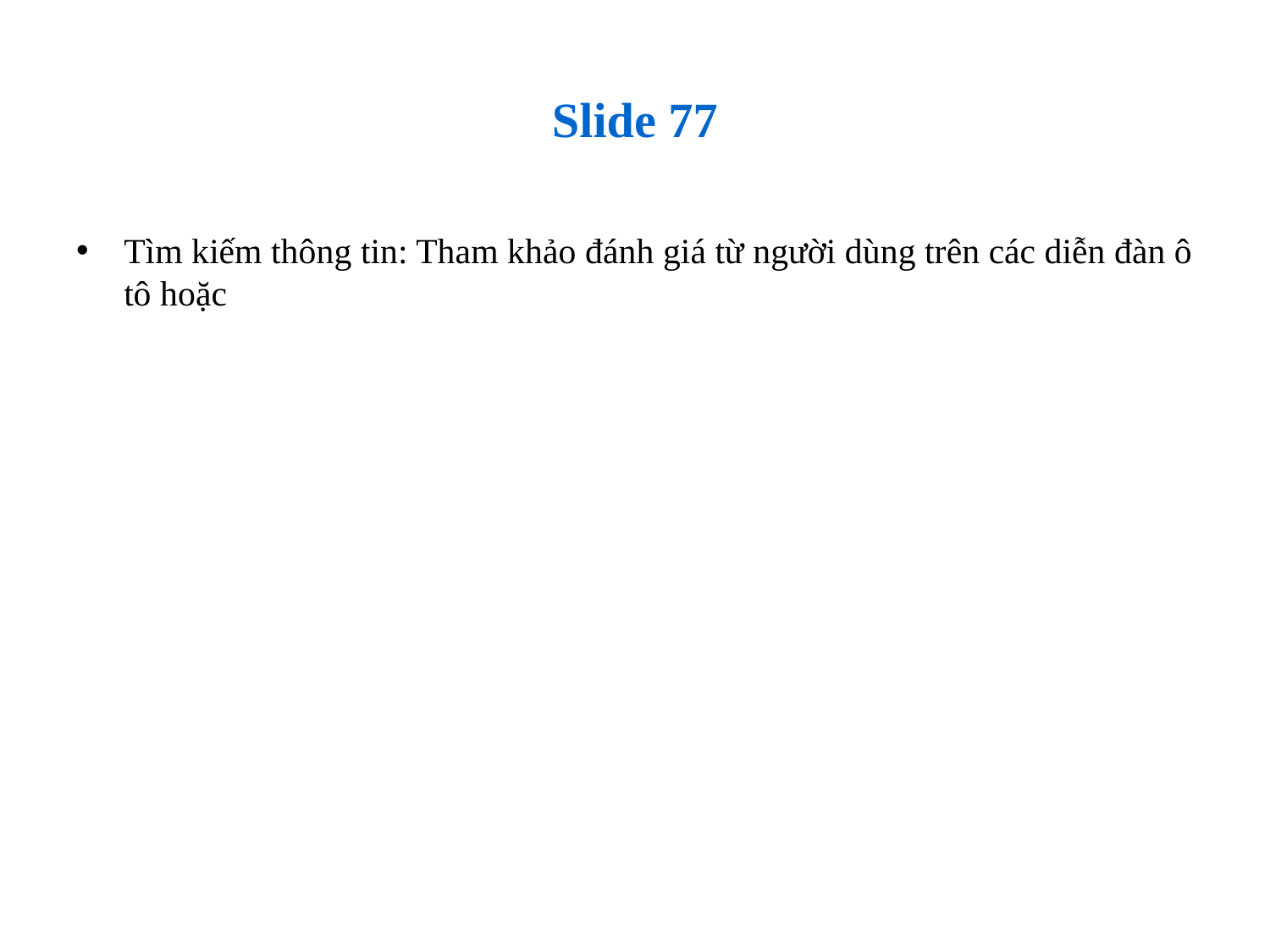

# Slide 77
Tìm kiếm thông tin: Tham khảo đánh giá từ người dùng trên các diễn đàn ô tô hoặc